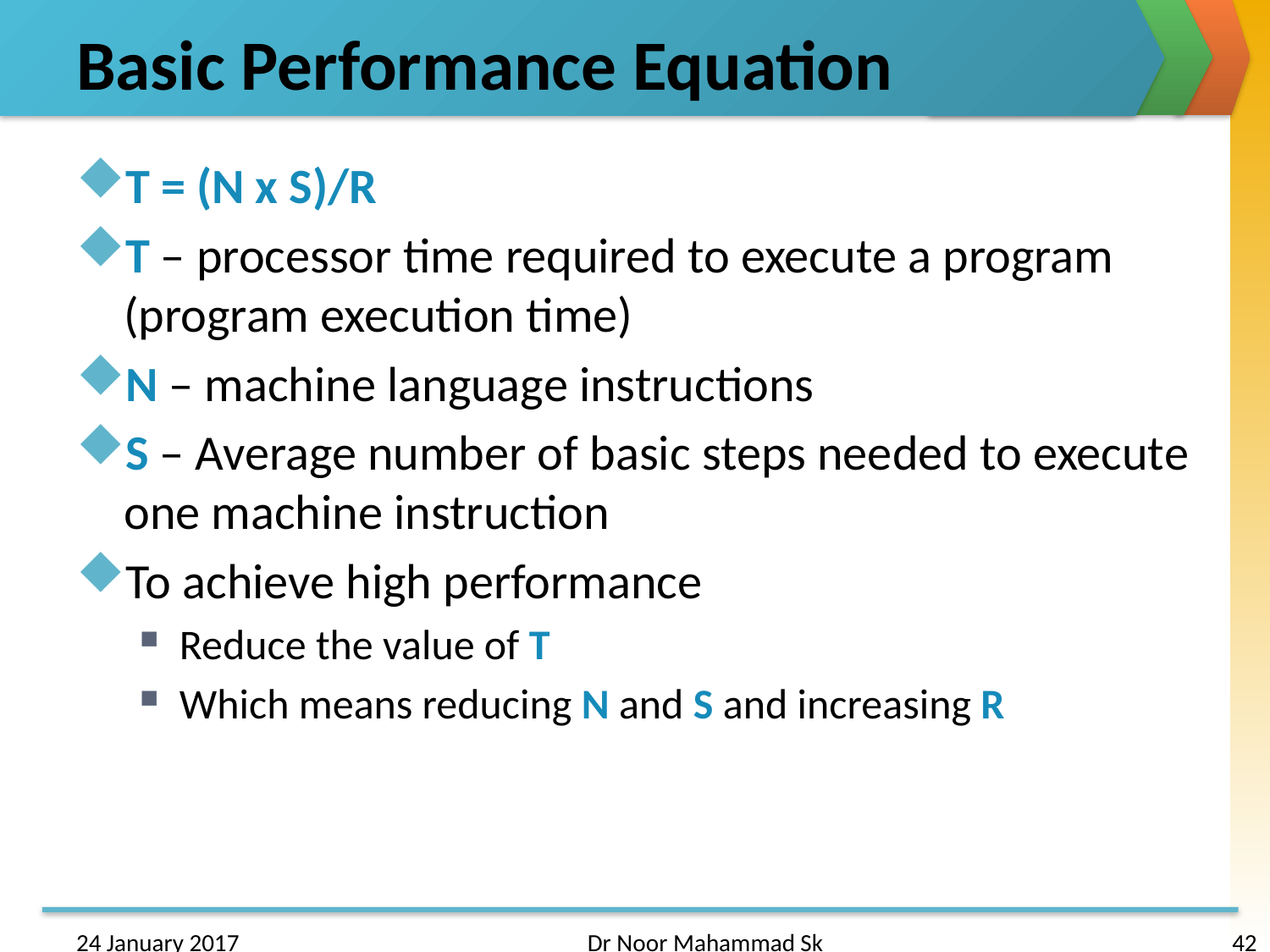

# Basic Performance Equation
T = (N x S)/R
T – processor time required to execute a program (program execution time)
N – machine language instructions
S – Average number of basic steps needed to execute one machine instruction
To achieve high performance
Reduce the value of T
Which means reducing N and S and increasing R

24 January 2017
Dr Noor Mahammad Sk
42